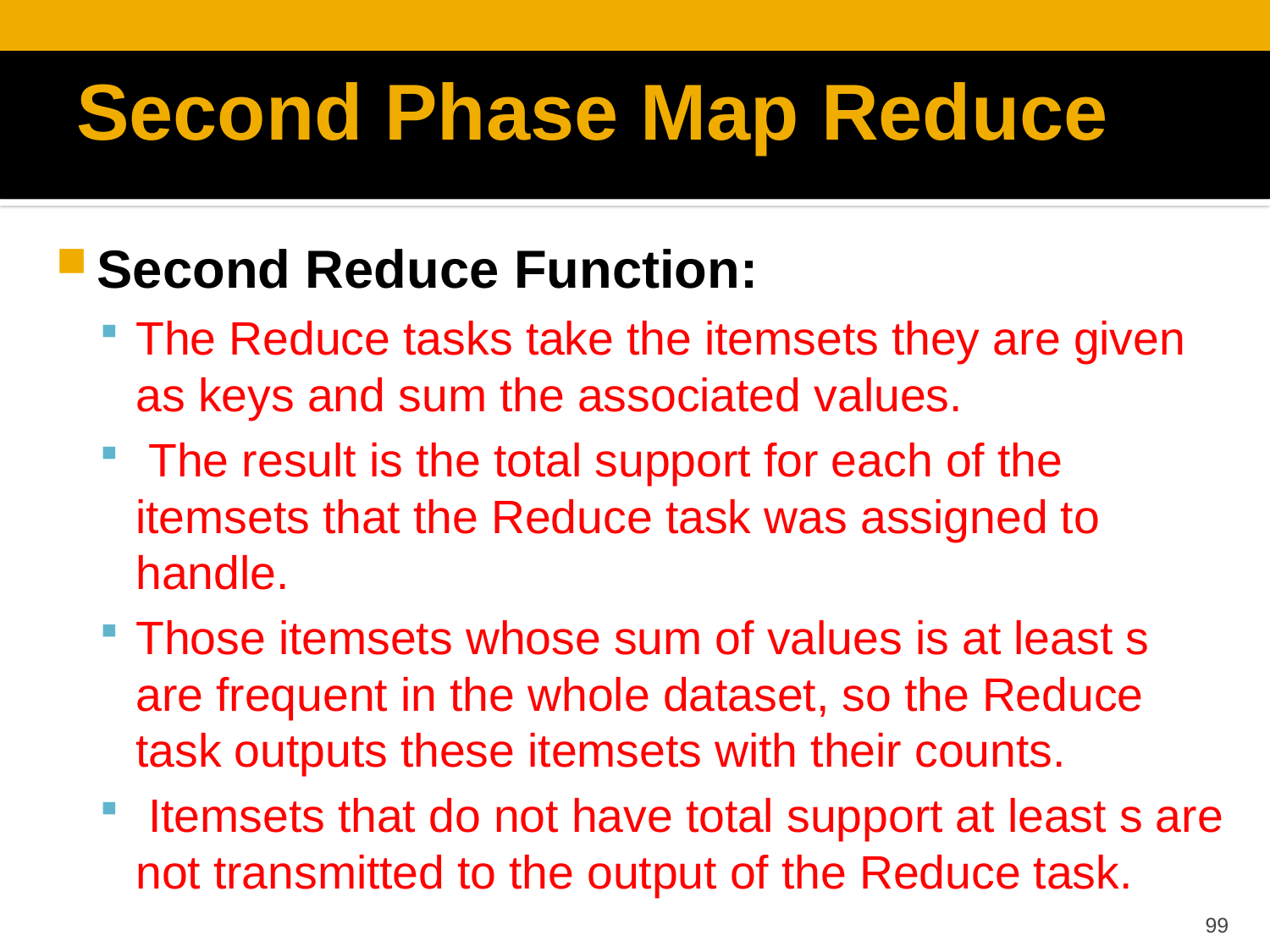

# Second Phase Map Reduce
Second Reduce Function:
The Reduce tasks take the itemsets they are given as keys and sum the associated values.
 The result is the total support for each of the itemsets that the Reduce task was assigned to handle.
Those itemsets whose sum of values is at least s are frequent in the whole dataset, so the Reduce task outputs these itemsets with their counts.
 Itemsets that do not have total support at least s are not transmitted to the output of the Reduce task.

99